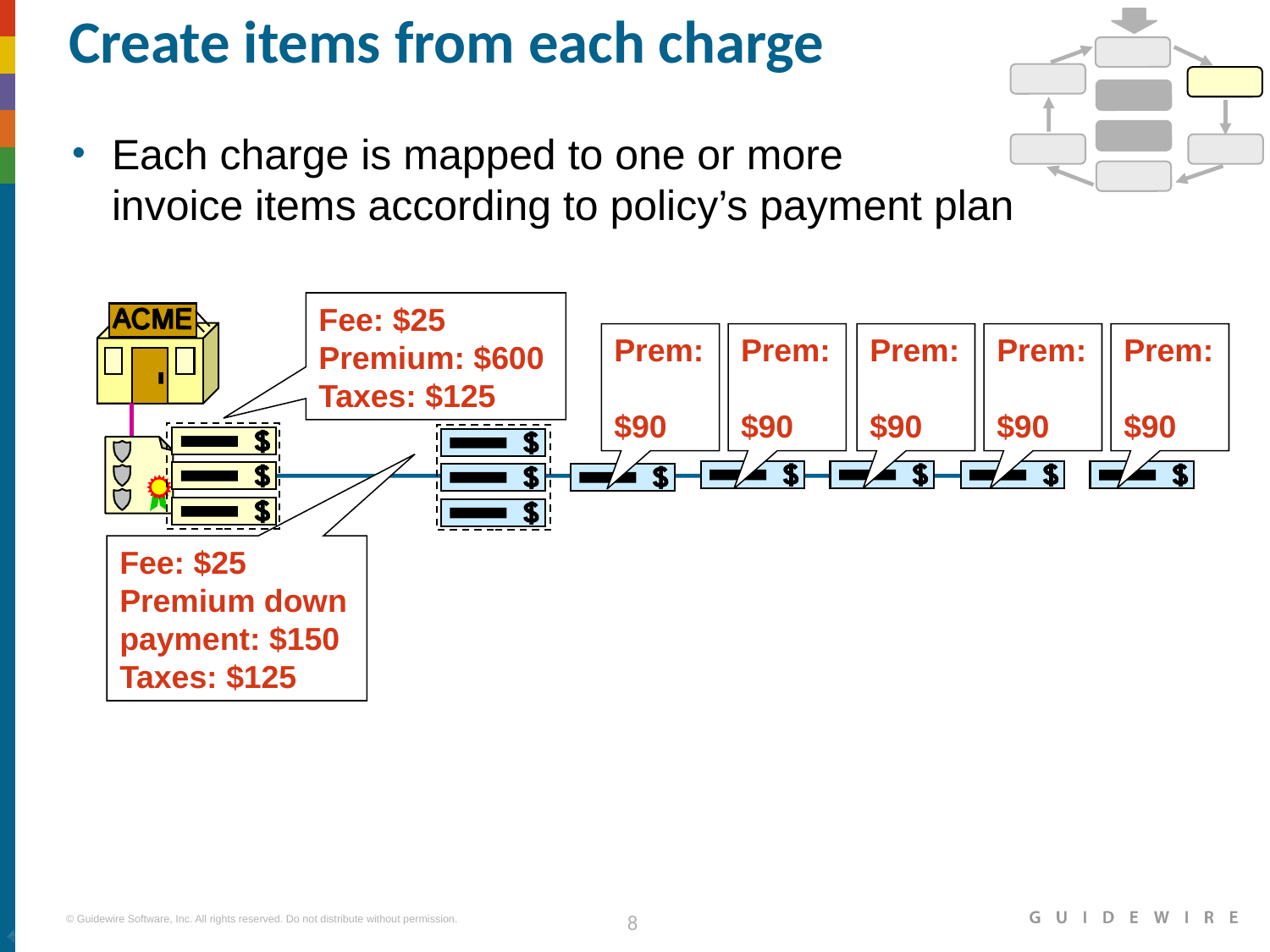

# Create items from each charge
Each charge is mapped to one or more
invoice items according to policy’s payment plan

Fee: $25
Premium: $600
Taxes: $125

Prem:
$90
Prem:
$90
Prem:
$90
Prem:
$90
Prem:
$90

Fee: $25
Premium down payment: $150
Taxes: $125